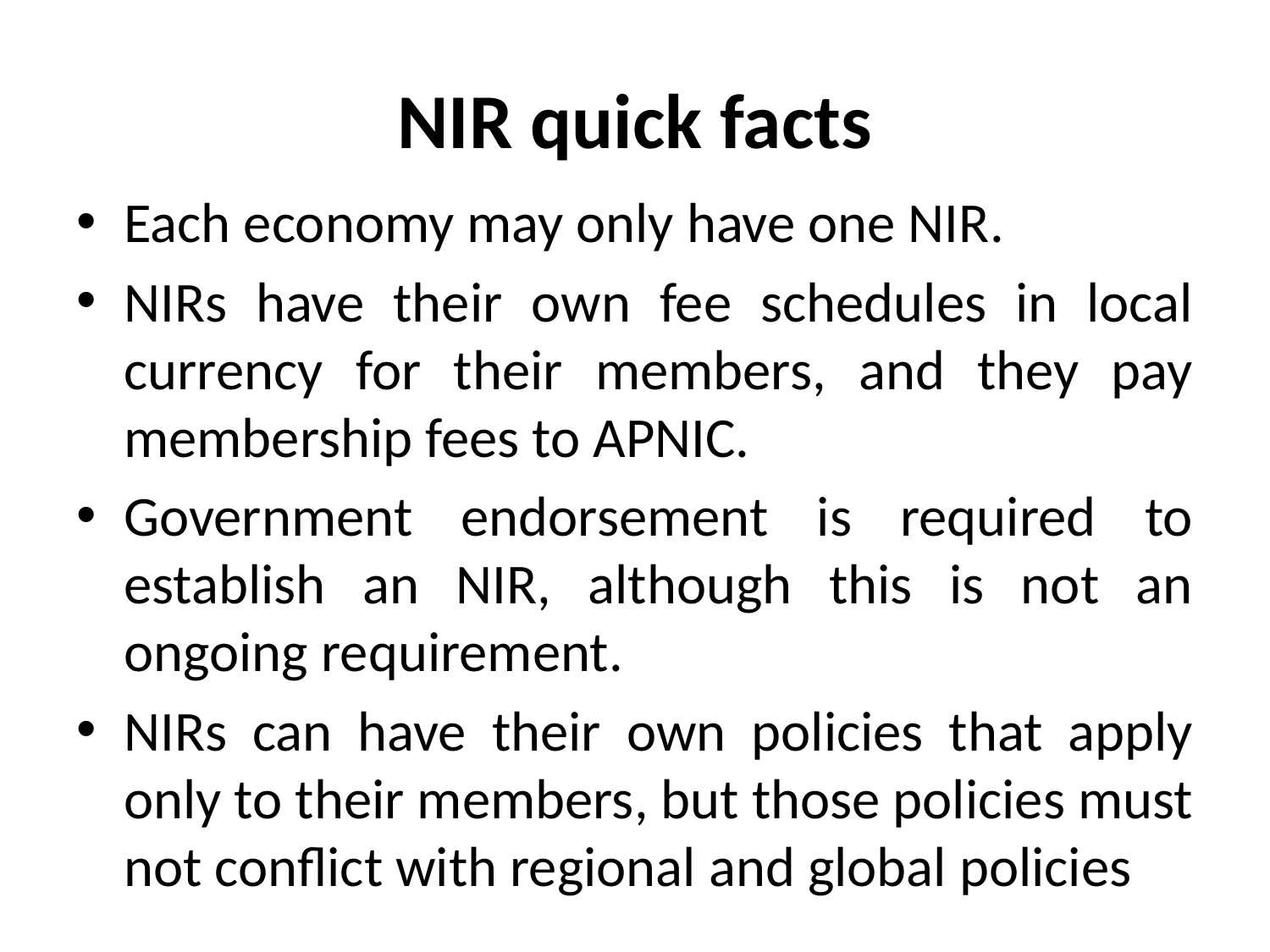

# NIR quick facts
Each economy may only have one NIR.
NIRs have their own fee schedules in local currency for their members, and they pay membership fees to APNIC.
Government endorsement is required to establish an NIR, although this is not an ongoing requirement.
NIRs can have their own policies that apply only to their members, but those policies must not conflict with regional and global policies